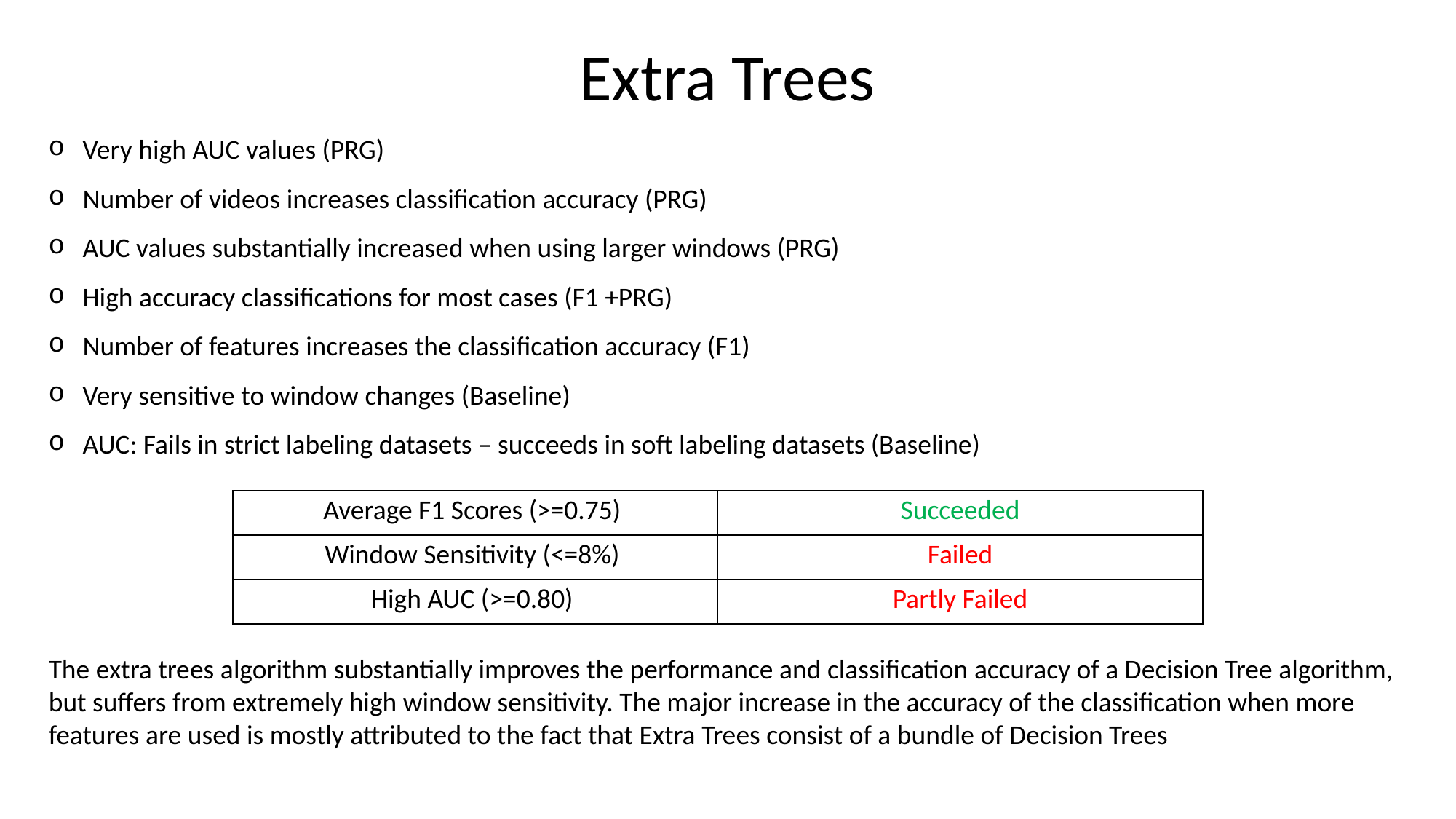

# Extra Trees
Very high AUC values (PRG)
Number of videos increases classification accuracy (PRG)
AUC values substantially increased when using larger windows (PRG)
High accuracy classifications for most cases (F1 +PRG)
Number of features increases the classification accuracy (F1)
Very sensitive to window changes (Baseline)
AUC: Fails in strict labeling datasets – succeeds in soft labeling datasets (Baseline)

| Average F1 Scores (>=0.75) | Succeeded |
| --- | --- |
| Window Sensitivity (<=8%) | Failed |
| High AUC (>=0.80) | Partly Failed |
The extra trees algorithm substantially improves the performance and classification accuracy of a Decision Tree algorithm, but suffers from extremely high window sensitivity. The major increase in the accuracy of the classification when more features are used is mostly attributed to the fact that Extra Trees consist of a bundle of Decision Trees